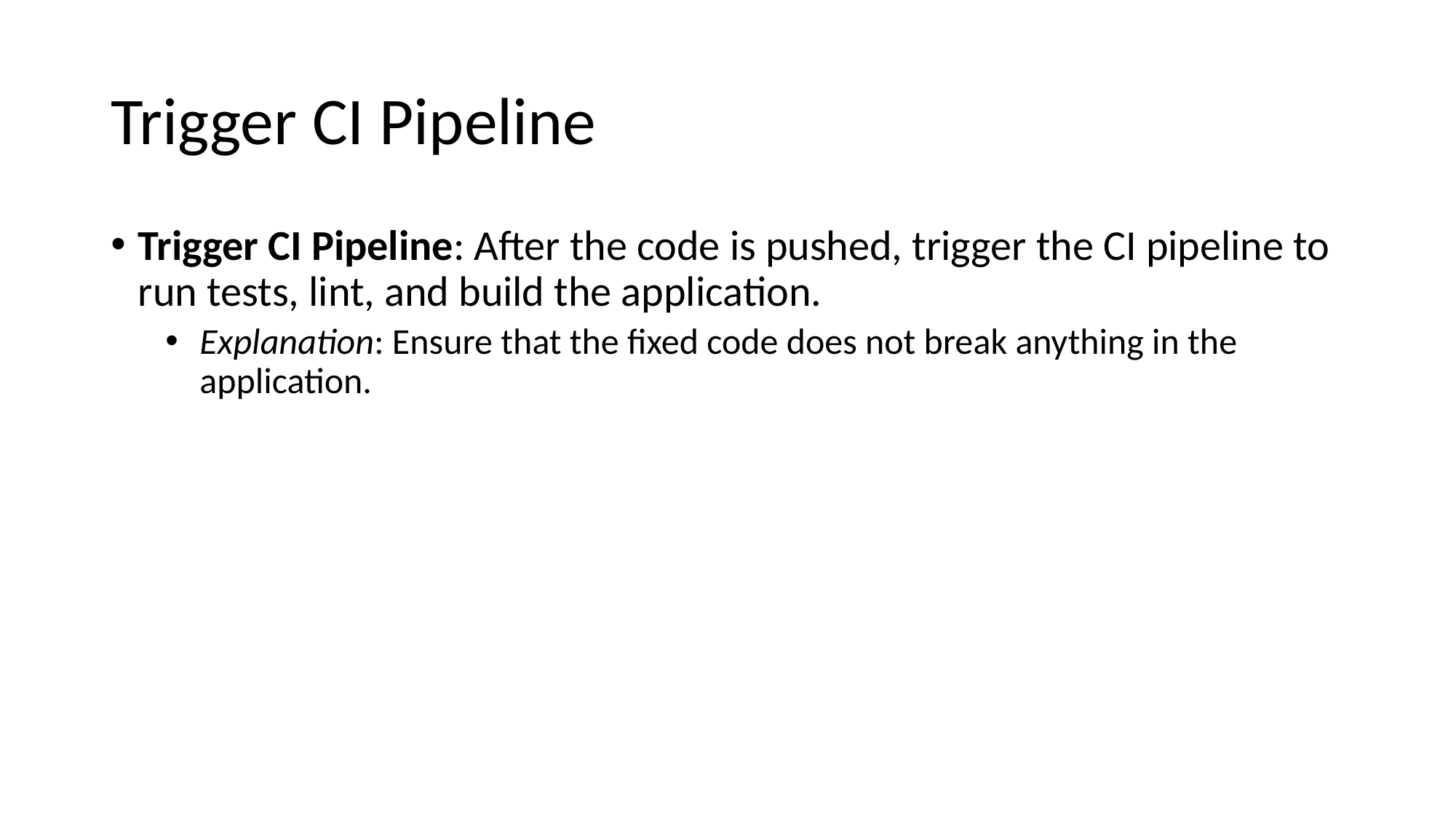

# Trigger CI Pipeline
Trigger CI Pipeline: After the code is pushed, trigger the CI pipeline to run tests, lint, and build the application.
Explanation: Ensure that the fixed code does not break anything in the application.